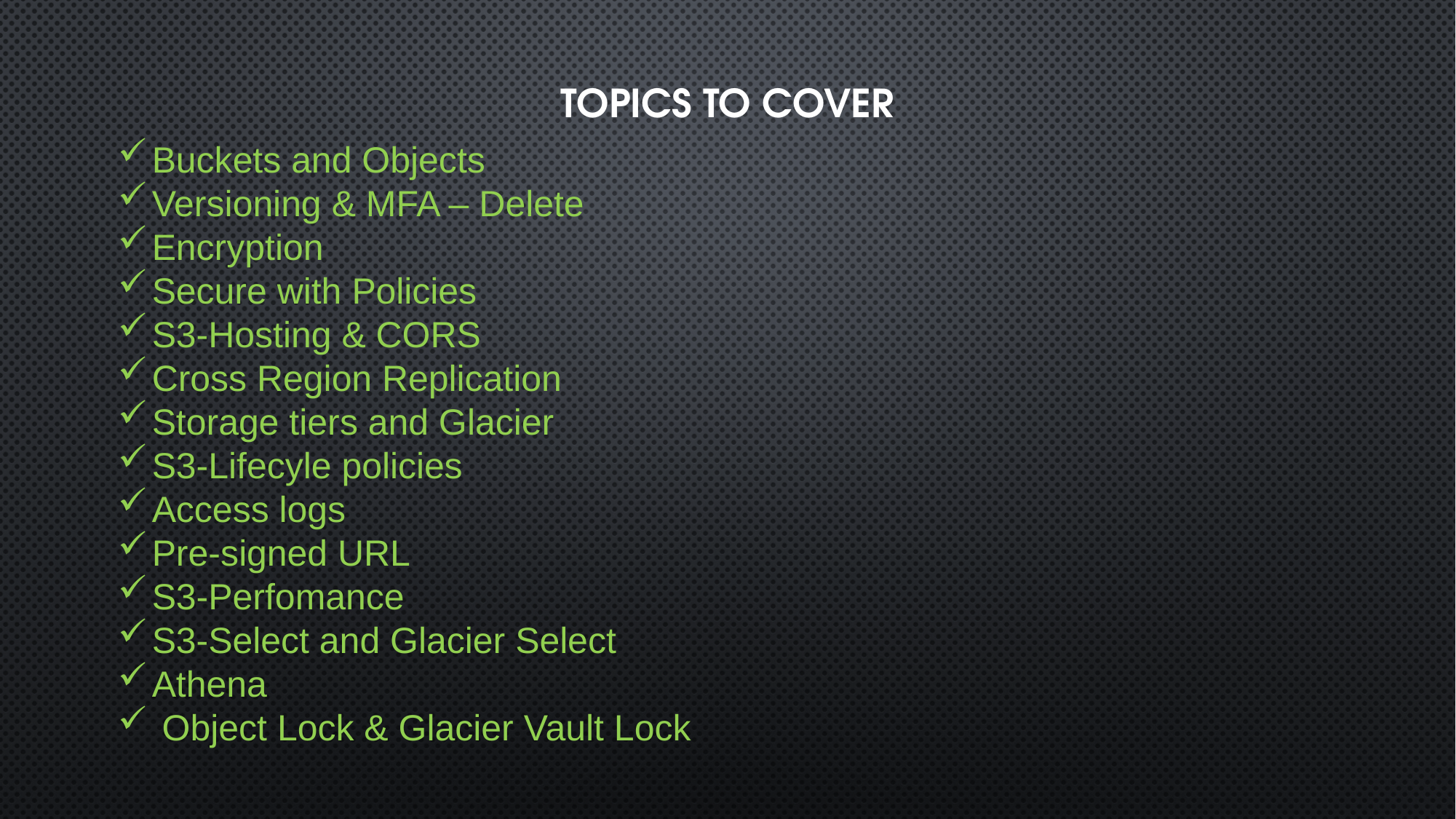

# Topics to cover
Buckets and Objects
Versioning & MFA – Delete
Encryption
Secure with Policies
S3-Hosting & CORS
Cross Region Replication
Storage tiers and Glacier
S3-Lifecyle policies
Access logs
Pre-signed URL
S3-Perfomance
S3-Select and Glacier Select
Athena
 Object Lock & Glacier Vault Lock